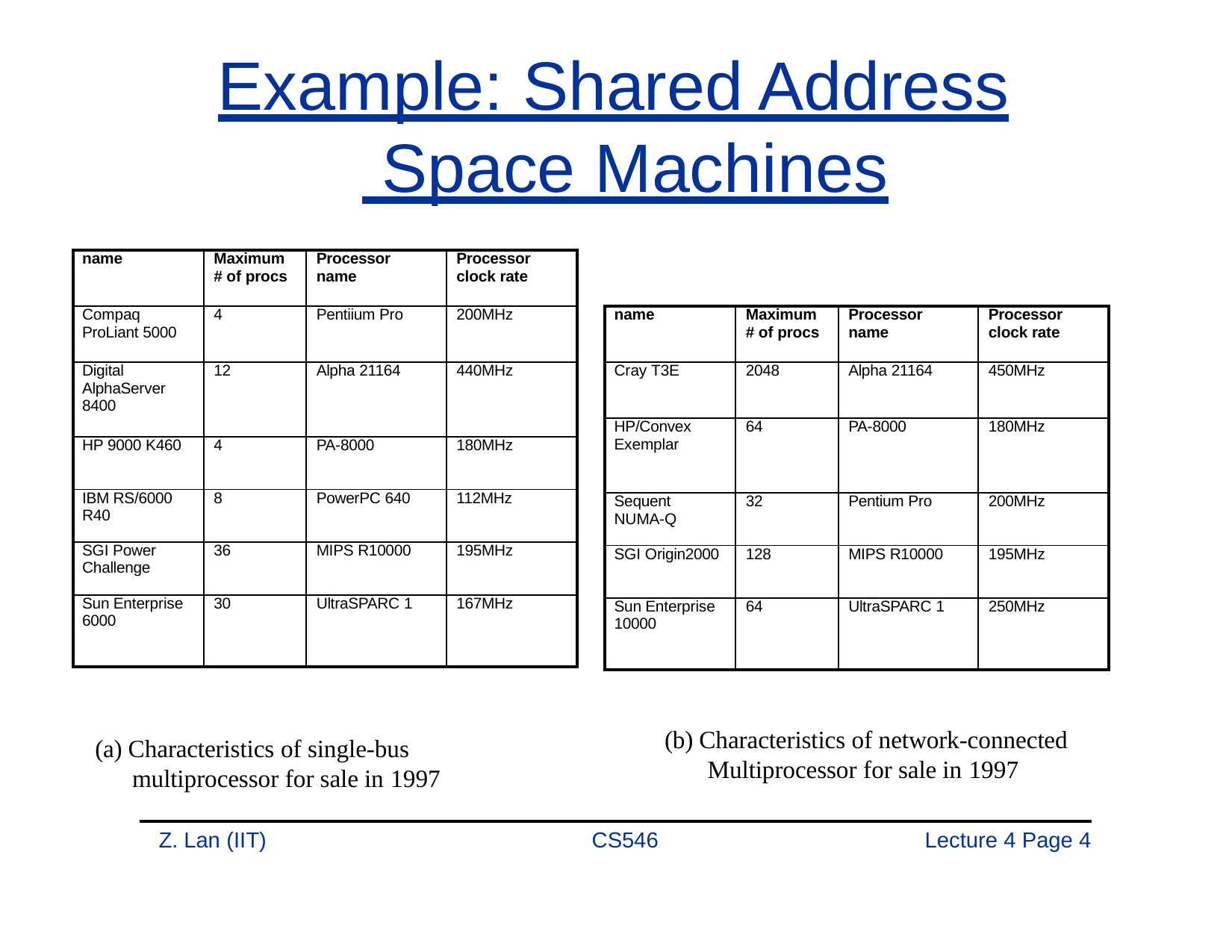

# Example: Shared Address  Space Machines
| name | Maximum # of procs | Processor name | Processor clock rate |
| --- | --- | --- | --- |
| Compaq ProLiant 5000 | 4 | Pentiium Pro | 200MHz |
| Digital AlphaServer 8400 | 12 | Alpha 21164 | 440MHz |
| HP 9000 K460 | 4 | PA-8000 | 180MHz |
| IBM RS/6000 R40 | 8 | PowerPC 640 | 112MHz |
| SGI Power Challenge | 36 | MIPS R10000 | 195MHz |
| Sun Enterprise 6000 | 30 | UltraSPARC 1 | 167MHz |
| name | Maximum # of procs | Processor name | Processor clock rate |
| --- | --- | --- | --- |
| Cray T3E | 2048 | Alpha 21164 | 450MHz |
| HP/Convex Exemplar | 64 | PA-8000 | 180MHz |
| Sequent NUMA-Q | 32 | Pentium Pro | 200MHz |
| SGI Origin2000 | 128 | MIPS R10000 | 195MHz |
| Sun Enterprise 10000 | 64 | UltraSPARC 1 | 250MHz |
(b) Characteristics of network-connected  Multiprocessor for sale in 1997
(a) Characteristics of single-bus  multiprocessor for sale in 1997

Z. Lan (IIT)
CS546
Lecture 4 Page 4